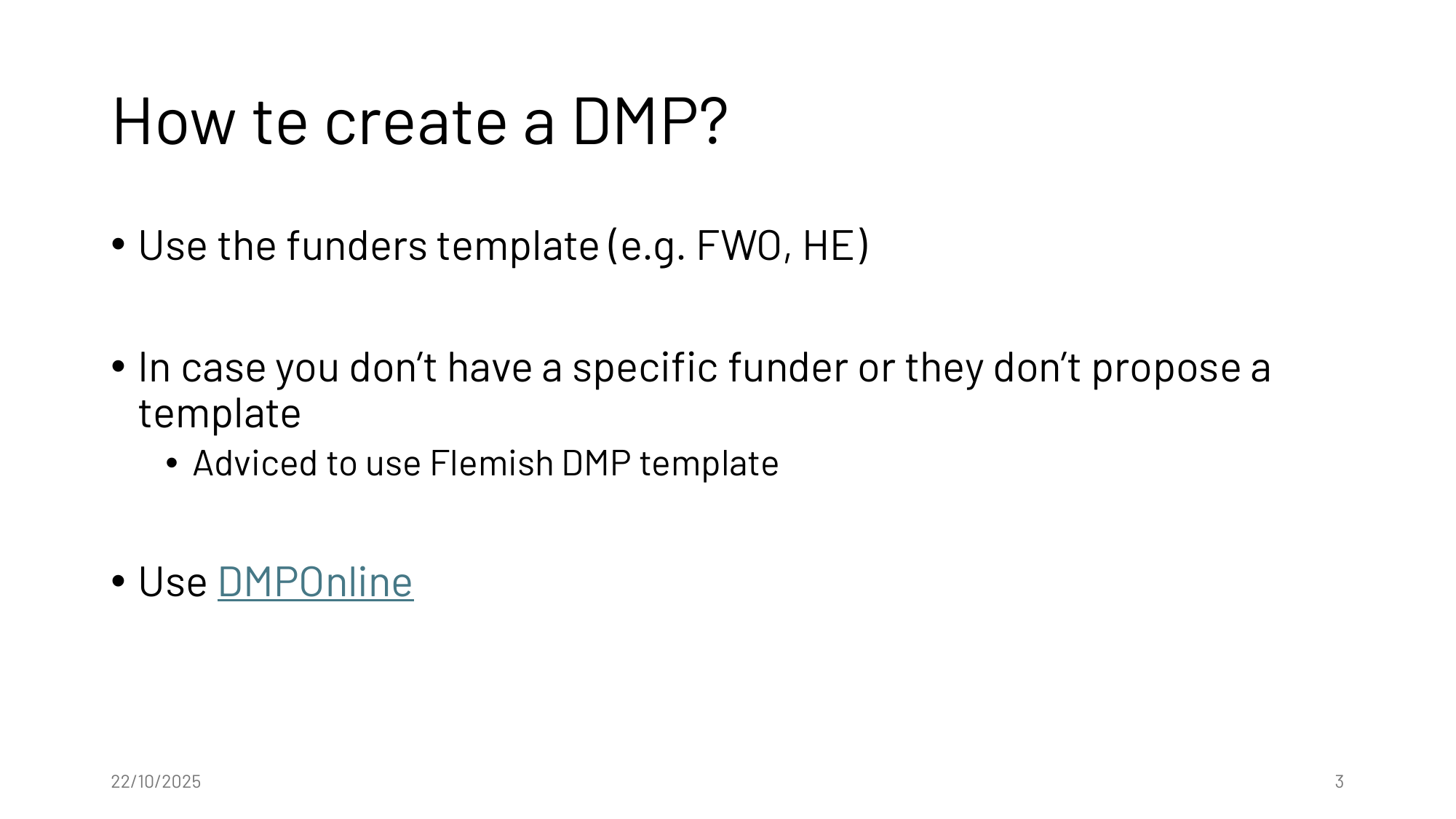

# How te create a DMP?
Use the funders template (e.g. FWO, HE)

In case you don’t have a specific funder or they don’t propose a template
Adviced to use Flemish DMP template

Use DMPOnline
22/10/2025
3